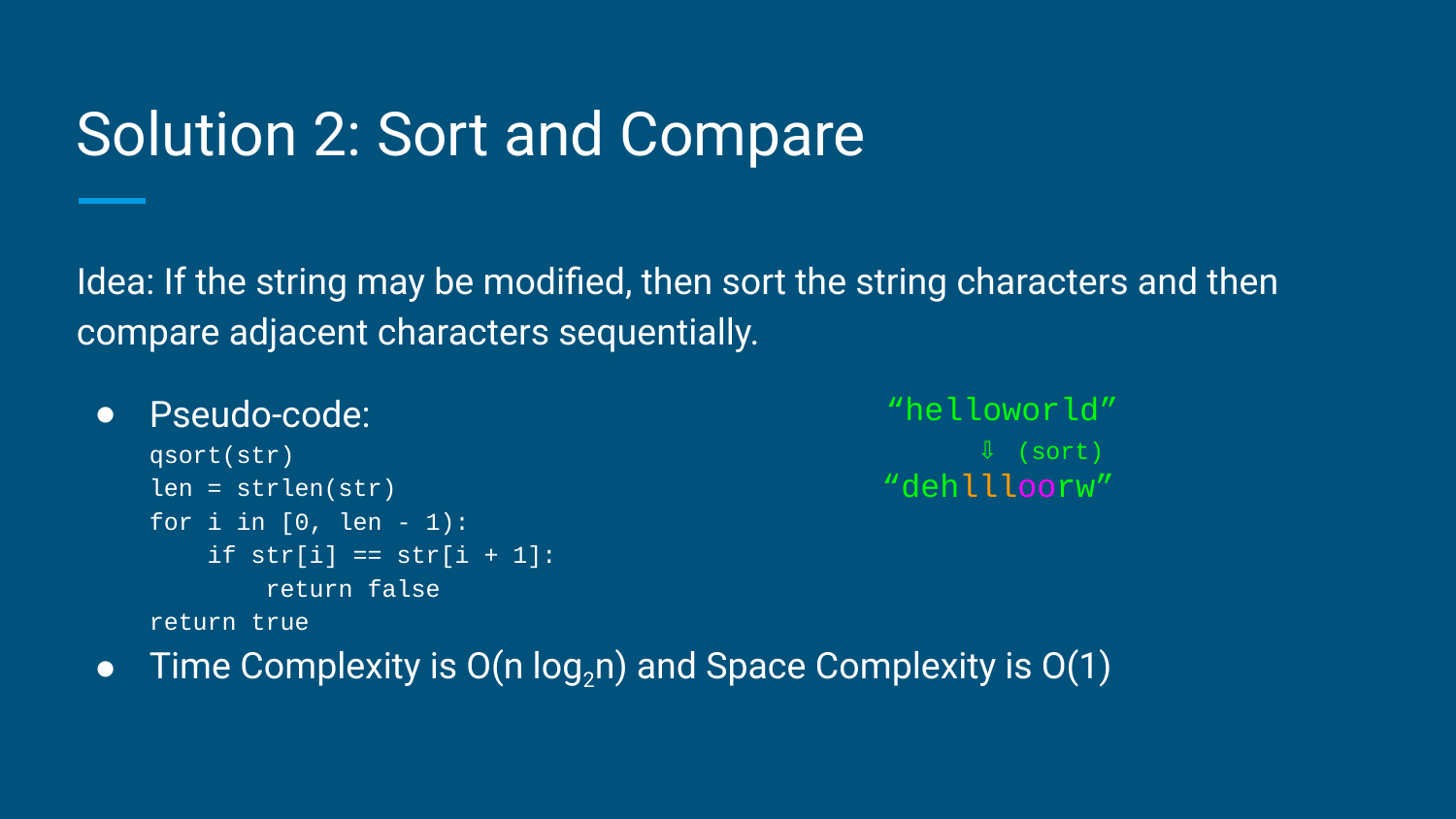

# Solution 2: Sort and Compare
Idea: If the string may be modified, then sort the string characters and then compare adjacent characters sequentially.
Pseudo-code:
qsort(str)
len = strlen(str)
for i in [0, len - 1):
    if str[i] == str[i + 1]:
        return false
return true
Time Complexity is O(n log2n) and Space Complexity is O(1)
“helloworld”
    ⇩ (sort)
“dehllloorw”